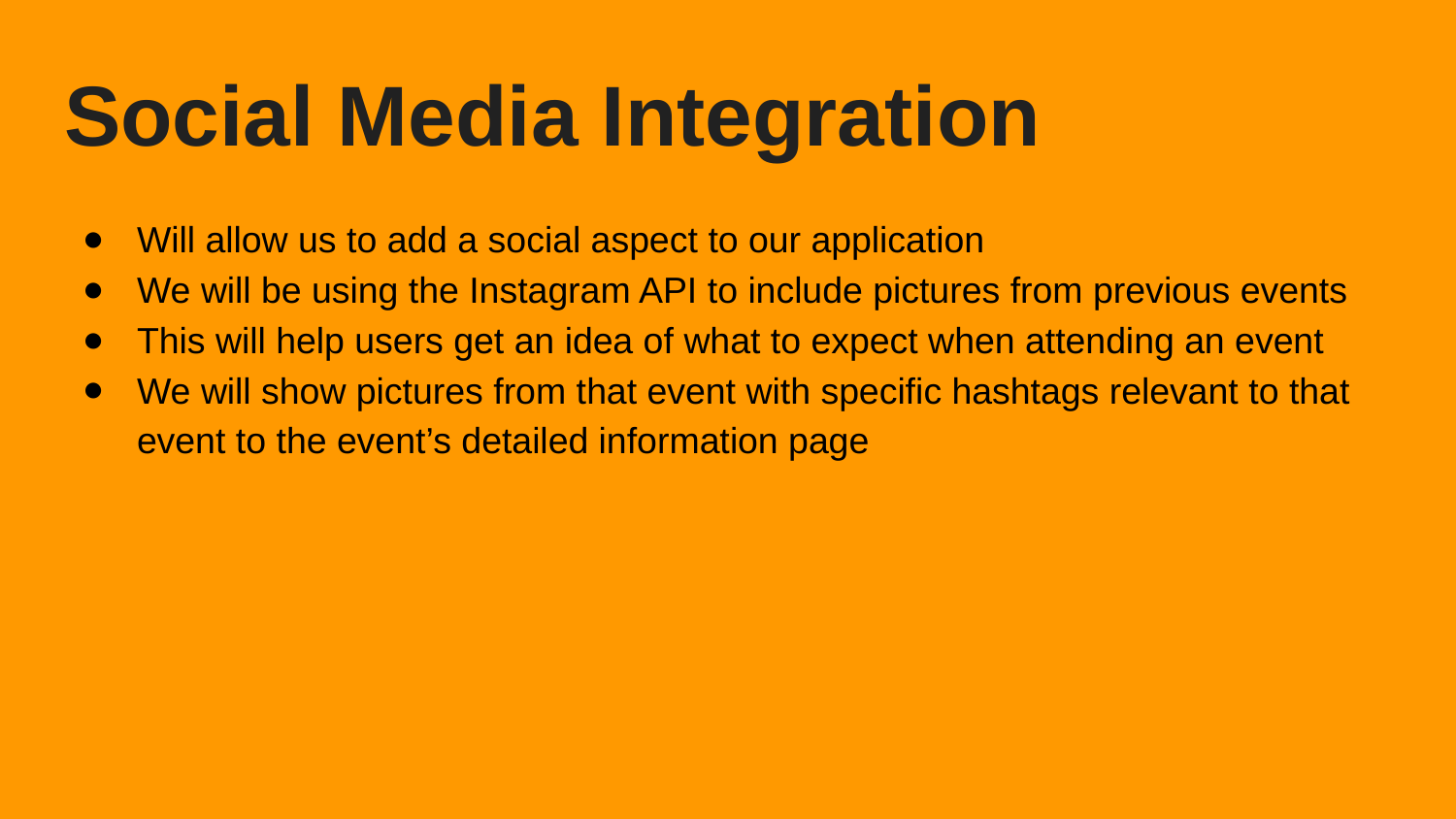

# Social Media Integration
Will allow us to add a social aspect to our application
We will be using the Instagram API to include pictures from previous events
This will help users get an idea of what to expect when attending an event
We will show pictures from that event with specific hashtags relevant to that event to the event’s detailed information page